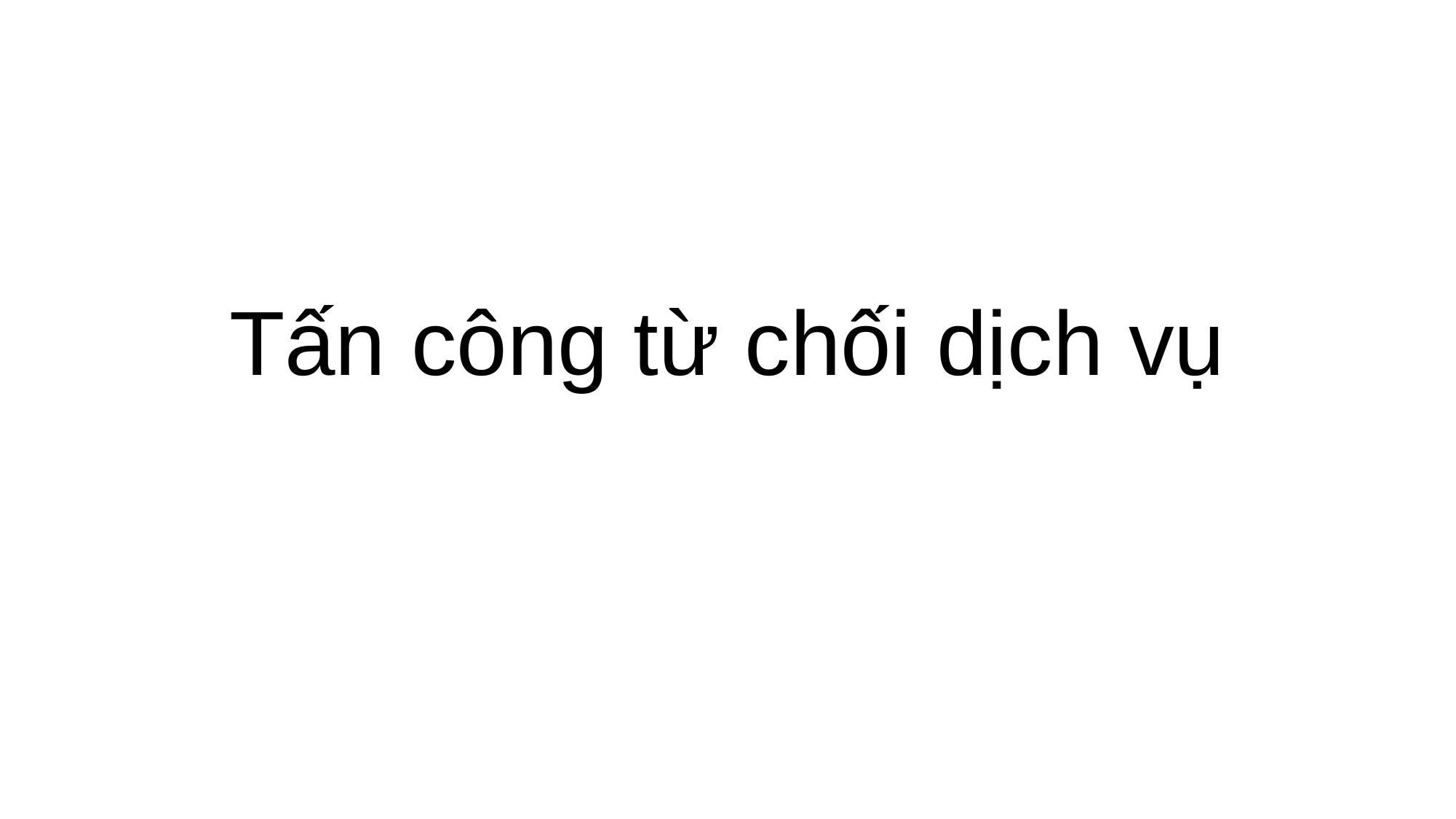

# Tấn công từ chối dịch vụ